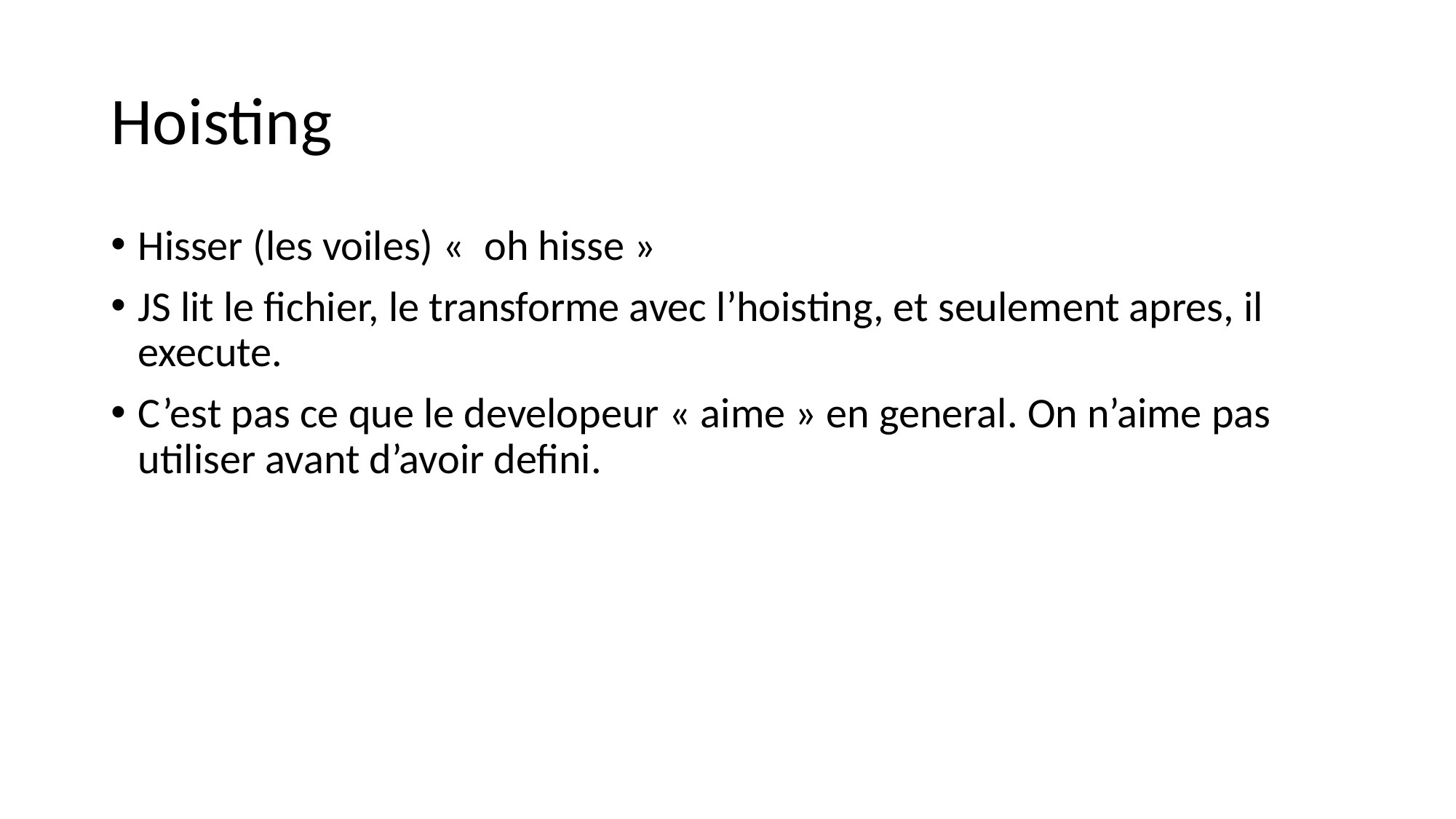

# Hoisting
Hisser (les voiles) «  oh hisse »
JS lit le fichier, le transforme avec l’hoisting, et seulement apres, il execute.
C’est pas ce que le developeur « aime » en general. On n’aime pas utiliser avant d’avoir defini.